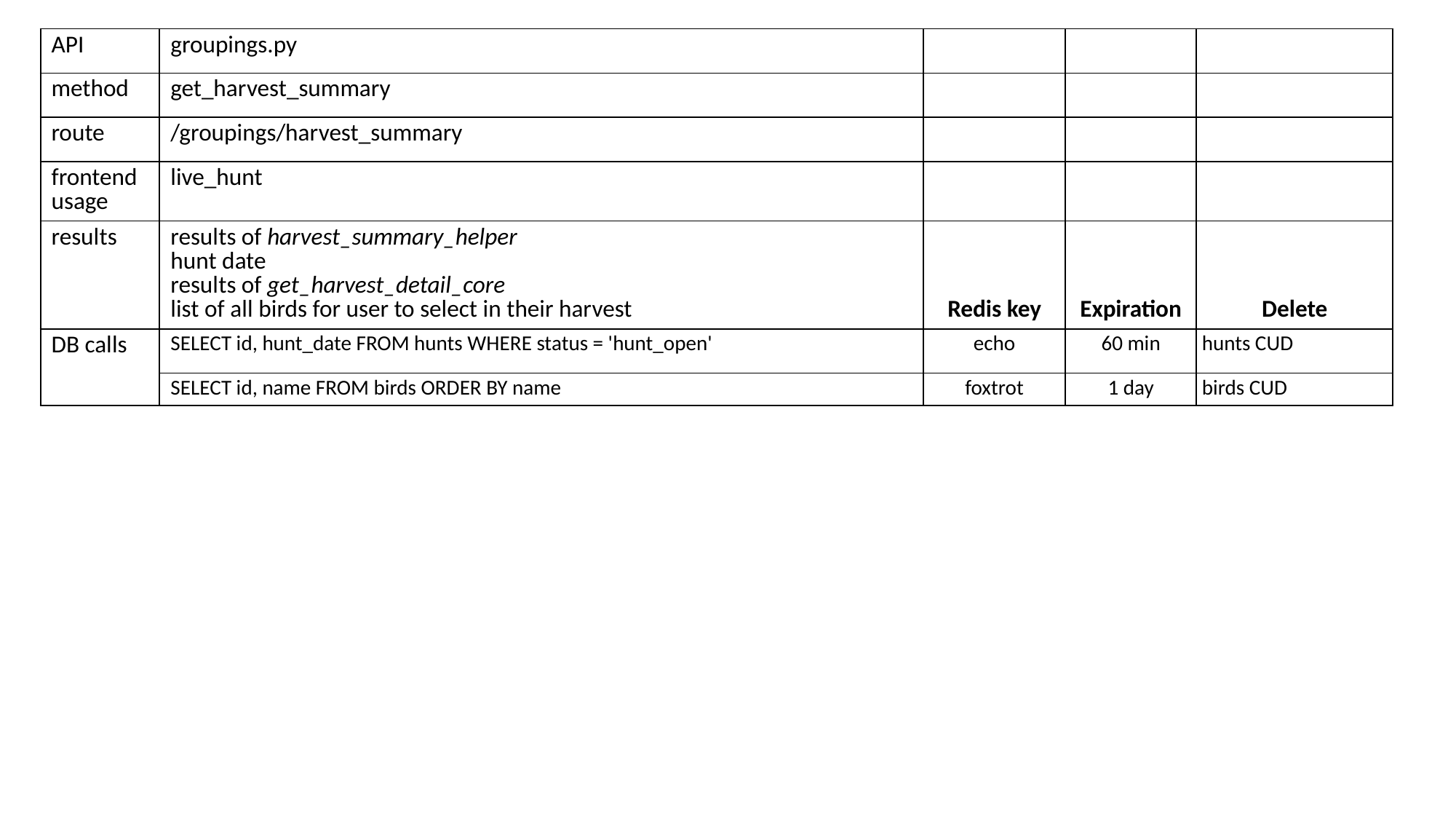

| API | groupings.py |  |  |  |
| --- | --- | --- | --- | --- |
| method | get\_harvest\_summary |  |  |  |
| route | /groupings/harvest\_summary |  |  |  |
| frontend usage | live\_hunt |  |  |  |
| results | results of harvest\_summary\_helper hunt date results of get\_harvest\_detail\_core list of all birds for user to select in their harvest | Redis key | Expiration | Delete |
| DB calls | SELECT id, hunt\_date FROM hunts WHERE status = 'hunt\_open' | echo | 60 min | hunts CUD |
|  | SELECT id, name FROM birds ORDER BY name | foxtrot | 1 day | birds CUD |